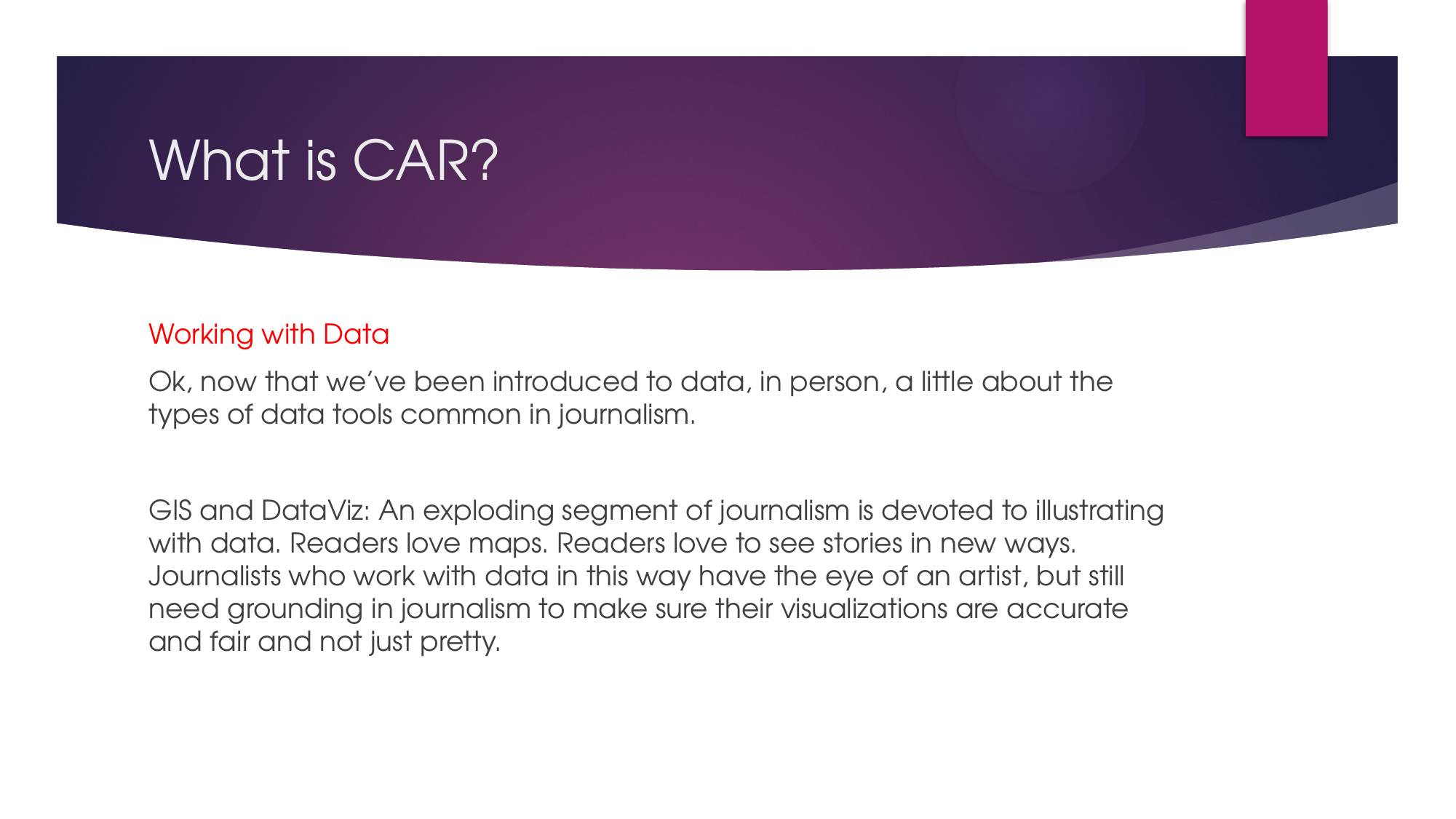

# What is CAR?
Working with Data
Ok, now that we’ve been introduced to data, in person, a little about the types of data tools common in journalism.

GIS and DataViz: An exploding segment of journalism is devoted to illustrating with data. Readers love maps. Readers love to see stories in new ways. Journalists who work with data in this way have the eye of an artist, but still need grounding in journalism to make sure their visualizations are accurate and fair and not just pretty.